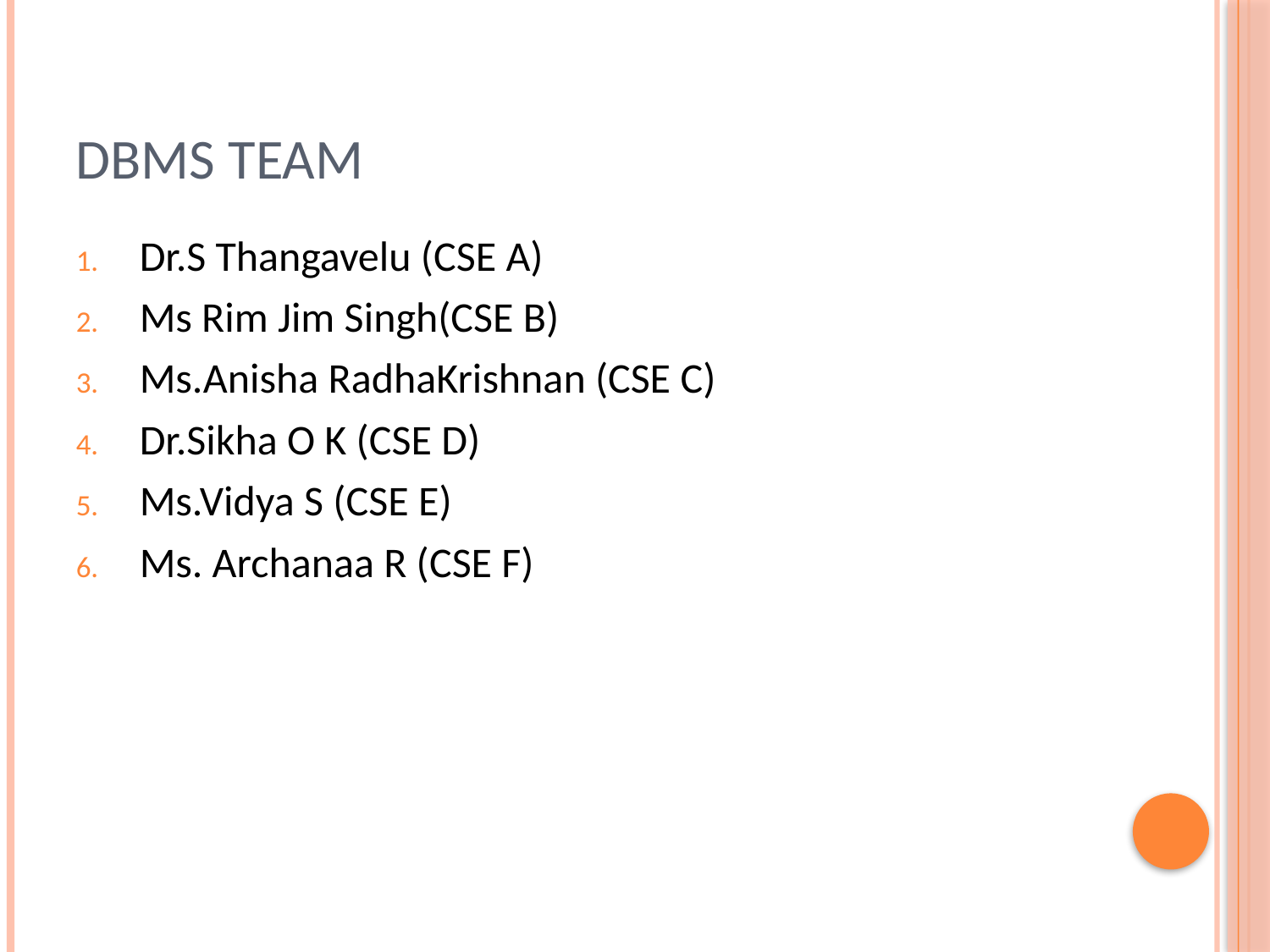

# DBMS TEAM
Dr.S Thangavelu (CSE A)
Ms Rim Jim Singh(CSE B)
Ms.Anisha RadhaKrishnan (CSE C)
Dr.Sikha O K (CSE D)
Ms.Vidya S (CSE E)
Ms. Archanaa R (CSE F)